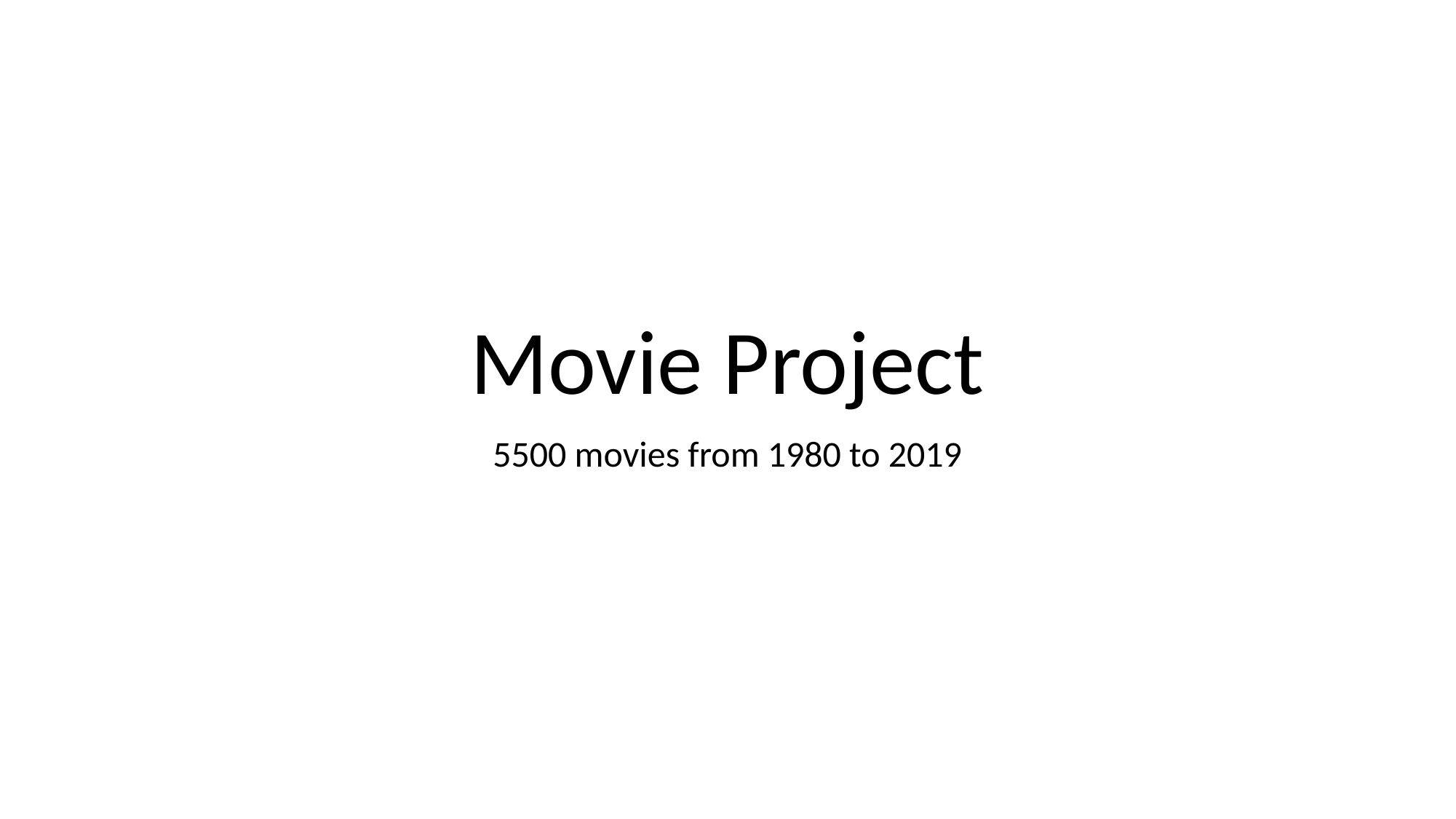

# Movie Project
5500 movies from 1980 to 2019